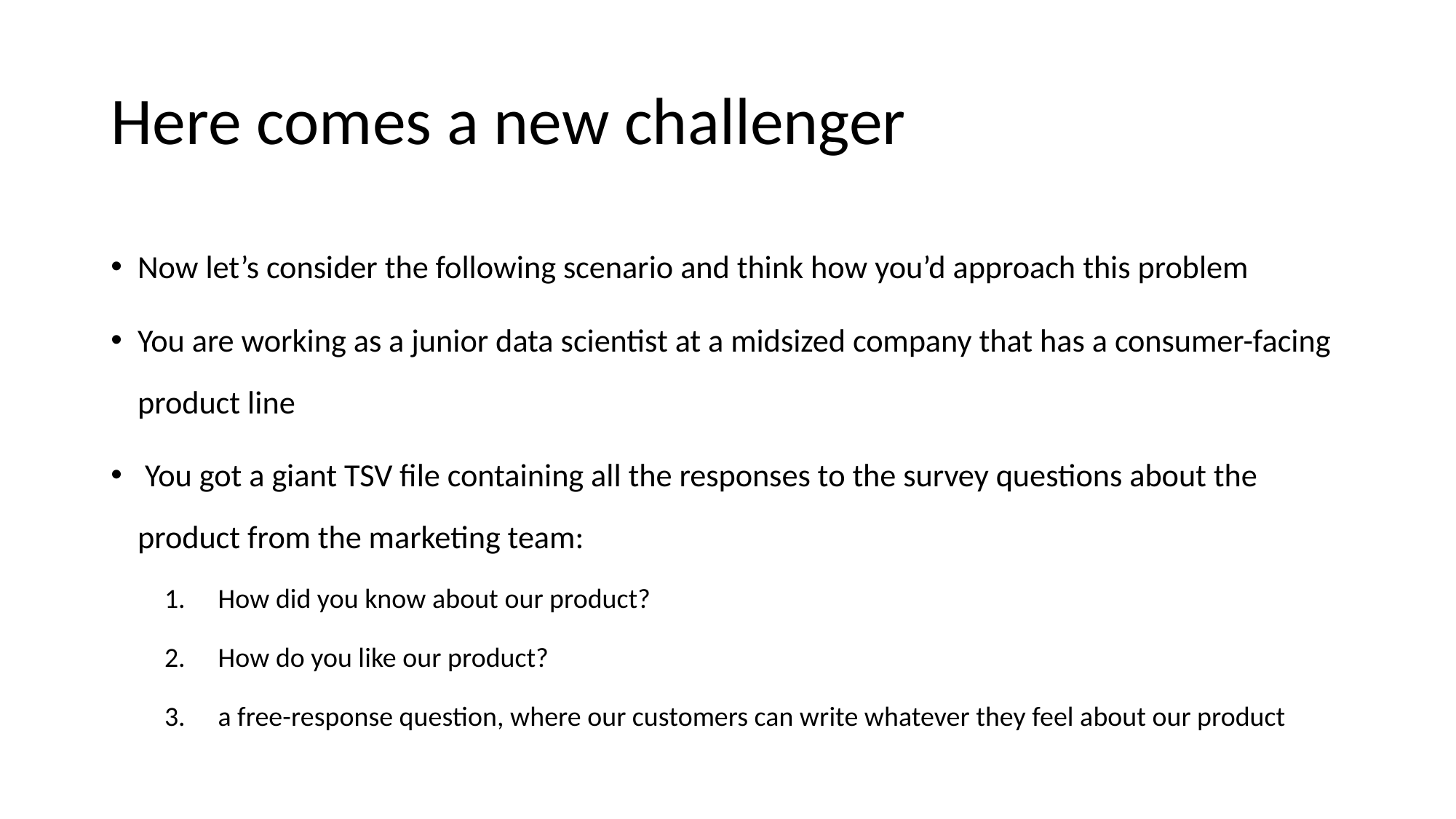

# Here comes a new challenger
Now let’s consider the following scenario and think how you’d approach this problem
You are working as a junior data scientist at a midsized company that has a consumer-facing product line
 You got a giant TSV file containing all the responses to the survey questions about the product from the marketing team:
How did you know about our product?
How do you like our product?
a free-response question, where our customers can write whatever they feel about our product